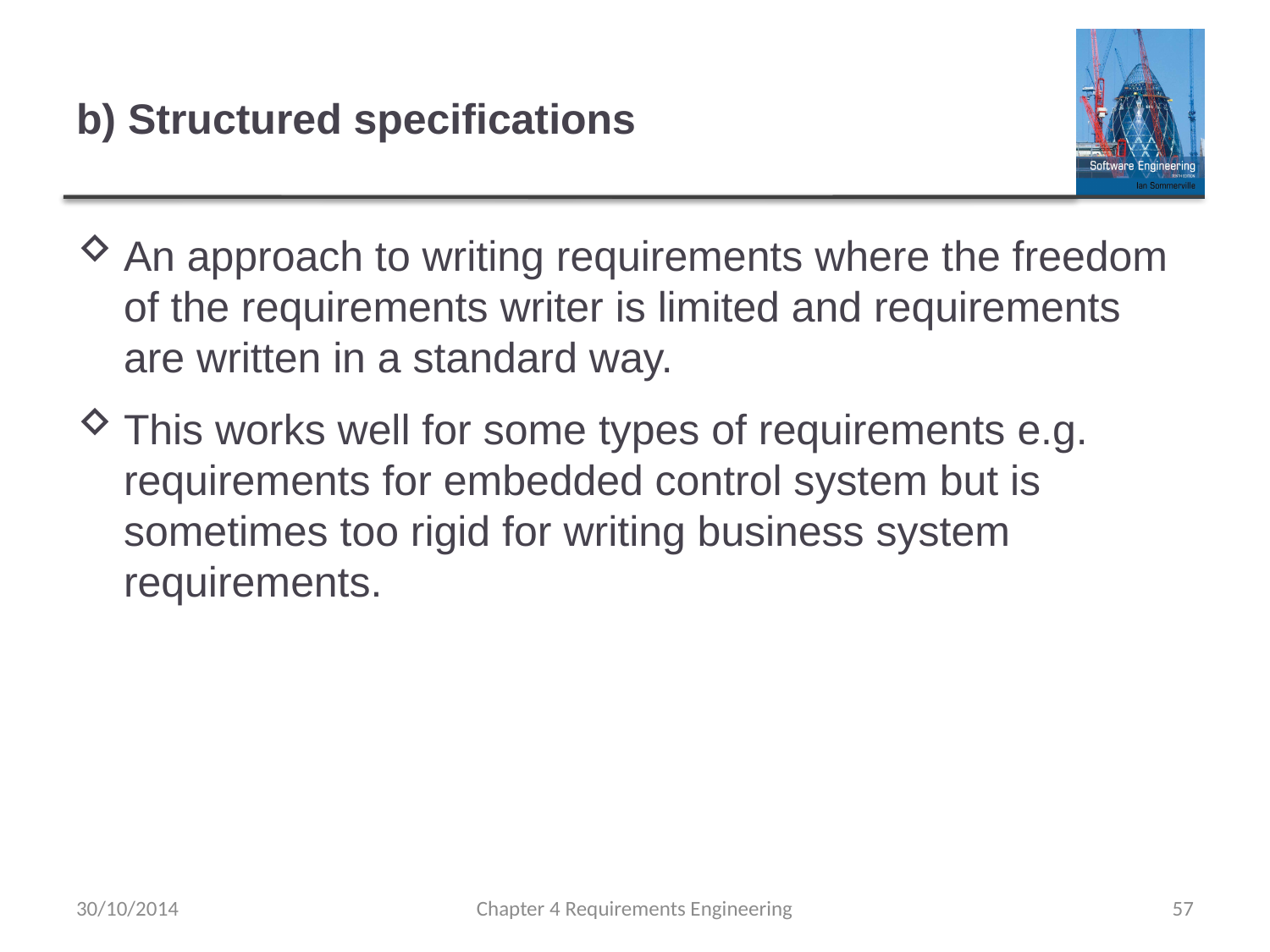

# b) Structured specifications
An approach to writing requirements where the freedom of the requirements writer is limited and requirements are written in a standard way.
This works well for some types of requirements e.g. requirements for embedded control system but is sometimes too rigid for writing business system requirements.
30/10/2014
Chapter 4 Requirements Engineering
57